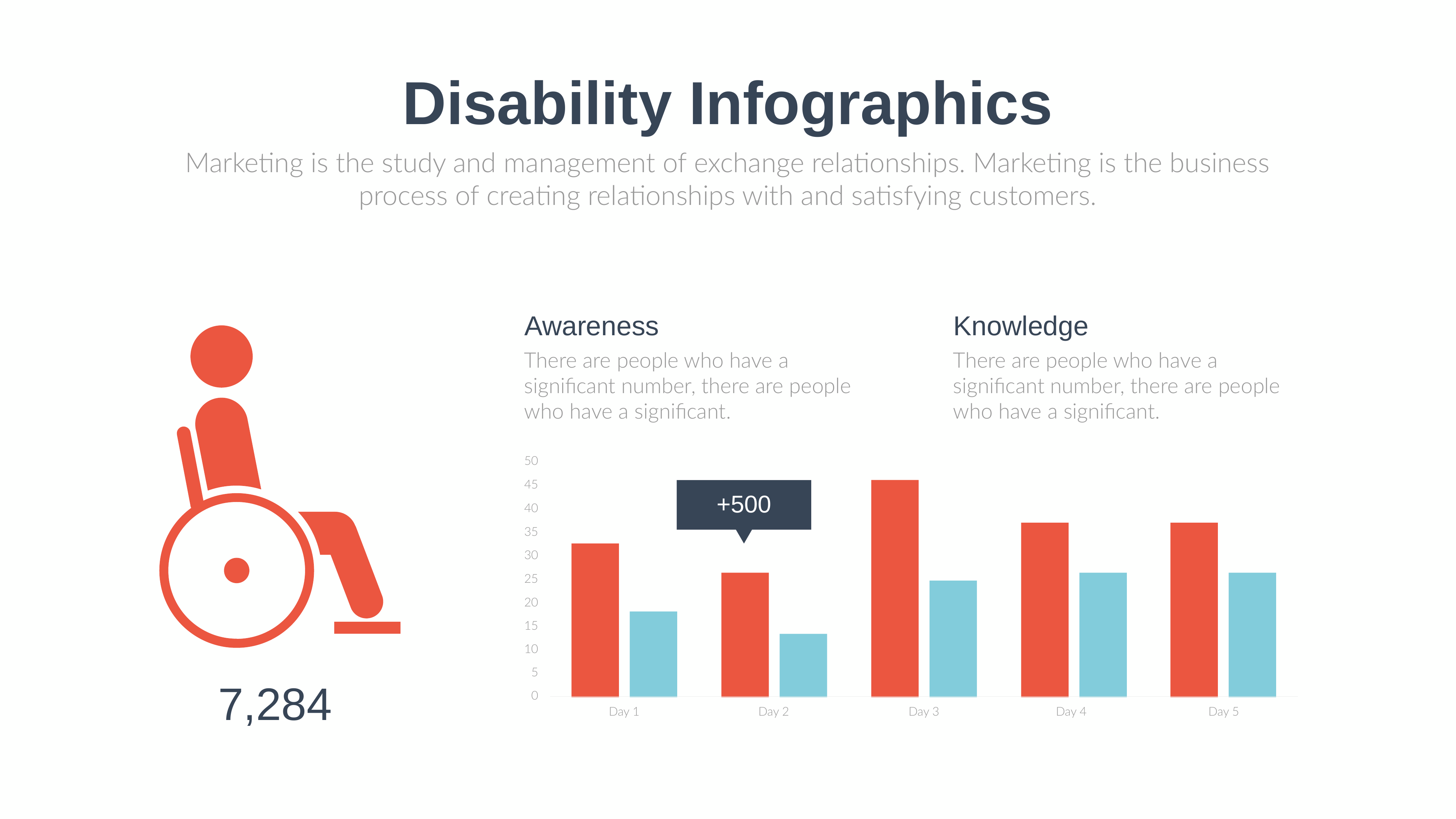

Disability Infographics
Marketing is the study and management of exchange relationships. Marketing is the business process of creating relationships with and satisfying customers.
Awareness
There are people who have a significant number, there are people who have a significant.
Knowledge
There are people who have a significant number, there are people who have a significant.

50
45

+500

40
35

30
25

20

15

10
5
7,284
0
Day 1
Day 2
Day 3
Day 4
Day 5